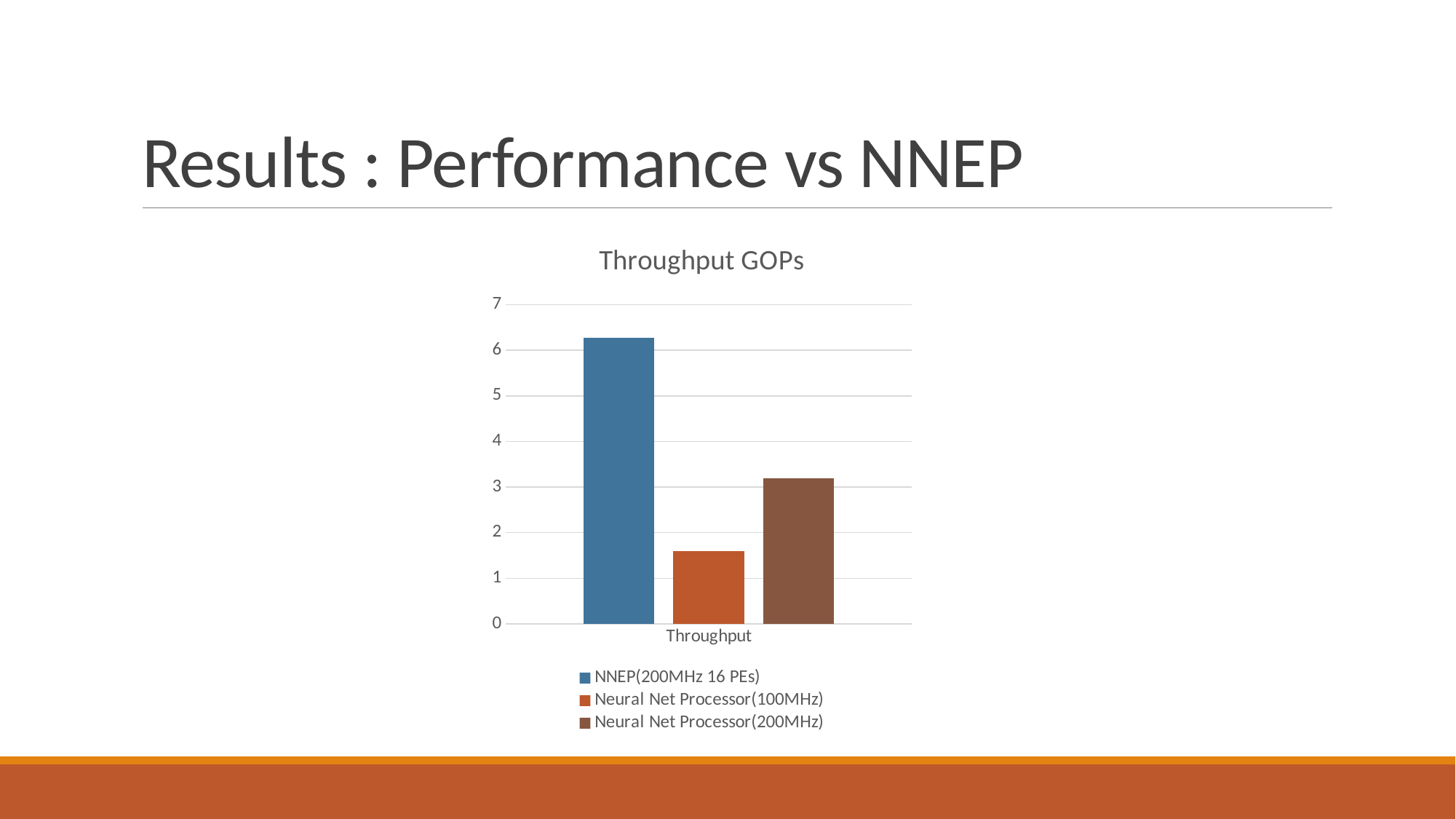

# Results : Performance vs NNEP

### Chart: Throughput GOPs

| Category | NNEP(200MHz 16 PEs) | Neural Net Processor(100MHz) | Neural Net Processor(200MHz) |
|---|---|---|---|
| Throughput | 6.275 | 1.6 | 3.2 |